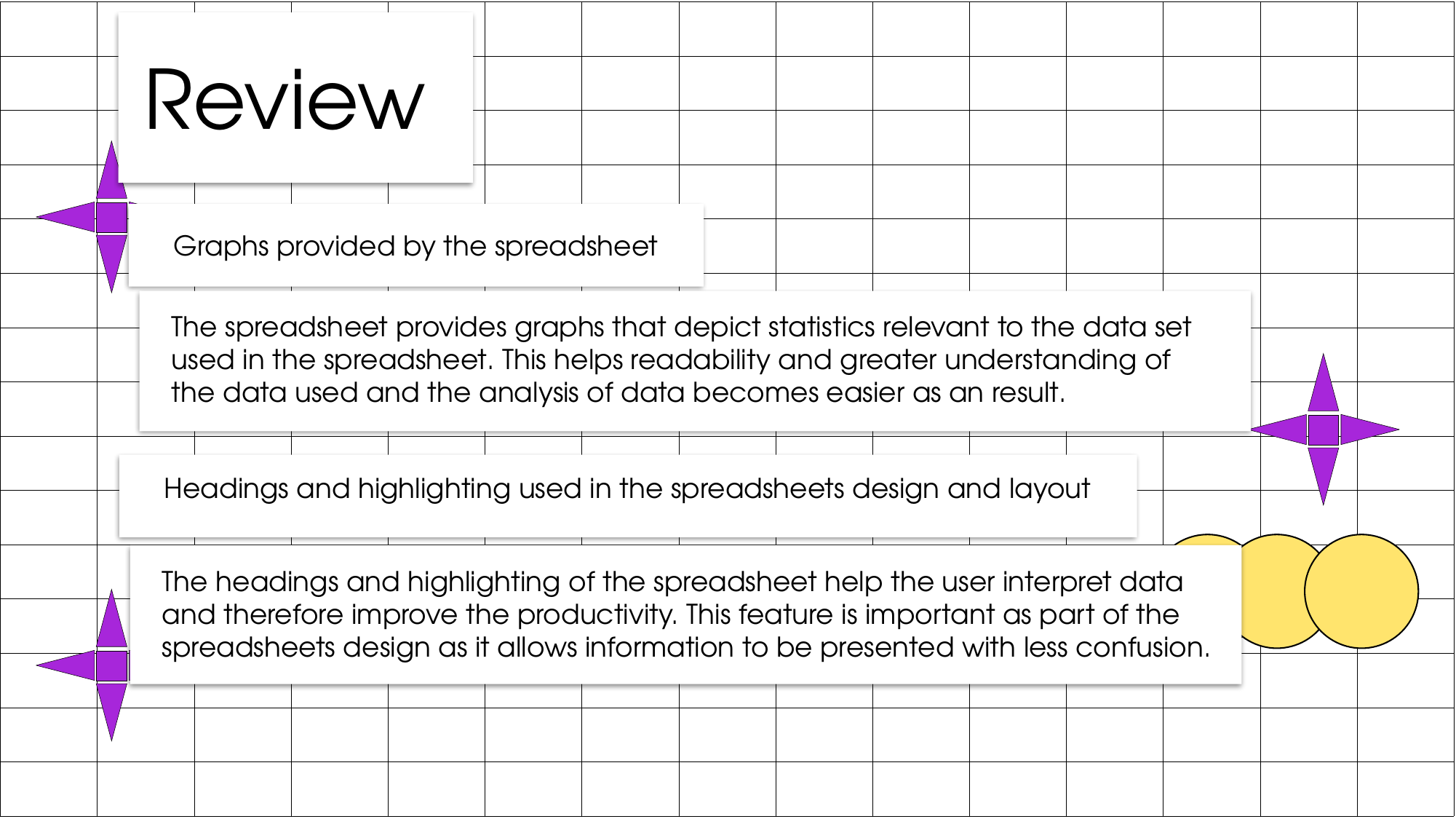

Review

Graphs provided by the spreadsheet

The spreadsheet provides graphs that depict statistics relevant to the data set
used in the spreadsheet. This helps readability and greater understanding of
the data used and the analysis of data becomes easier as an result.

Headings and highlighting used in the spreadsheets design and layout

The headings and highlighting of the spreadsheet help the user interpret data
and therefore improve the productivity. This feature is important as part of the
spreadsheets design as it allows information to be presented with less confusion.